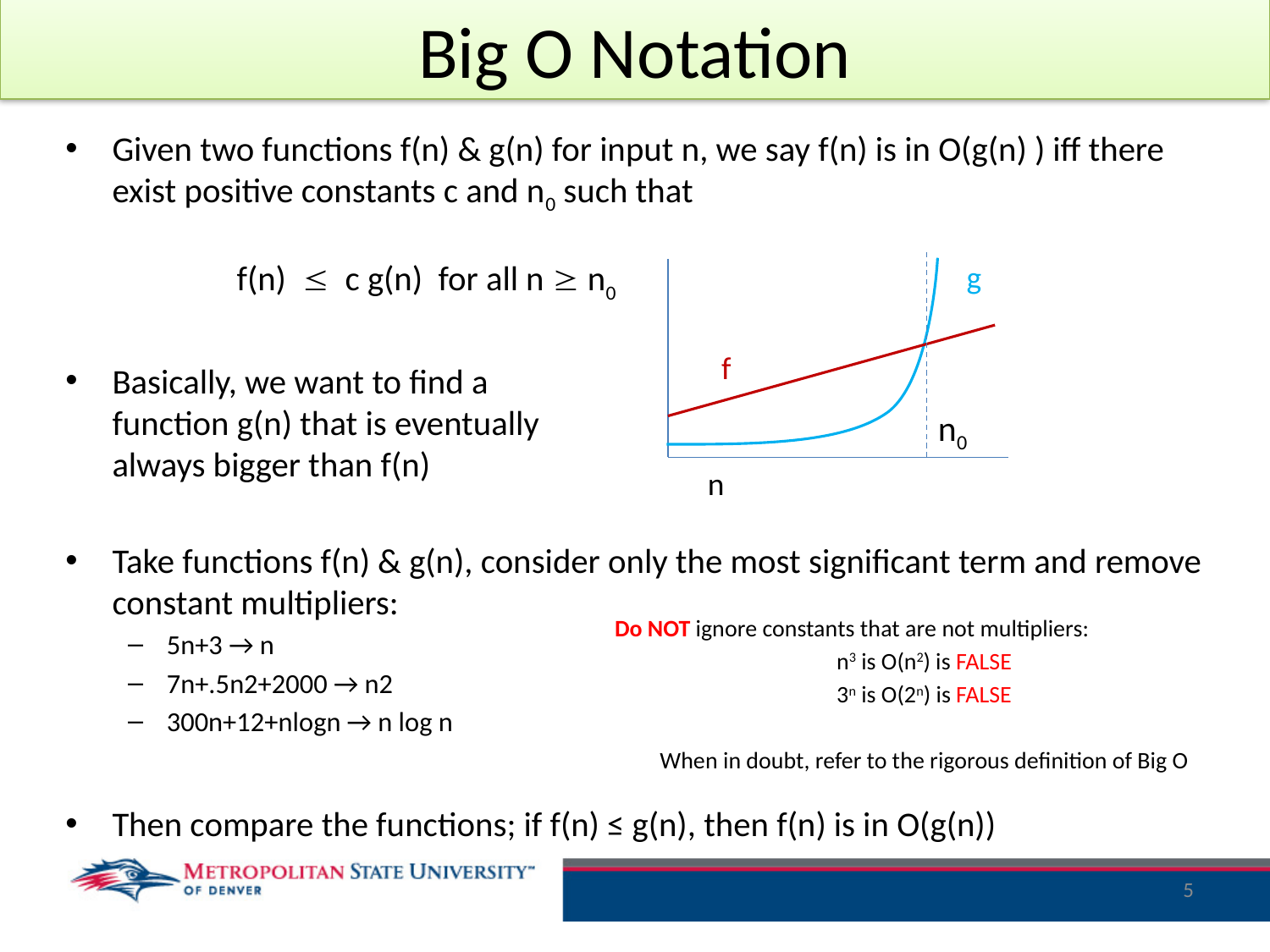

# Big O Notation
Given two functions f(n) & g(n) for input n, we say f(n) is in O(g(n) ) iff there exist positive constants c and n0 such that
	f(n)  ≤  c g(n)  for all n ≥ n0

Basically, we want to find a
function g(n) that is eventually
always bigger than f(n)

Take functions f(n) & g(n), consider only the most significant term and remove constant multipliers:
5n+3 → n
7n+.5n2+2000 → n2
300n+12+nlogn → n log n

Then compare the functions; if f(n) ≤ g(n), then f(n) is in O(g(n))

g

f
n0
n
Do NOT ignore constants that are not multipliers:
n3 is O(n2) is FALSE
3n is O(2n) is FALSE

When in doubt, refer to the rigorous definition of Big O
5